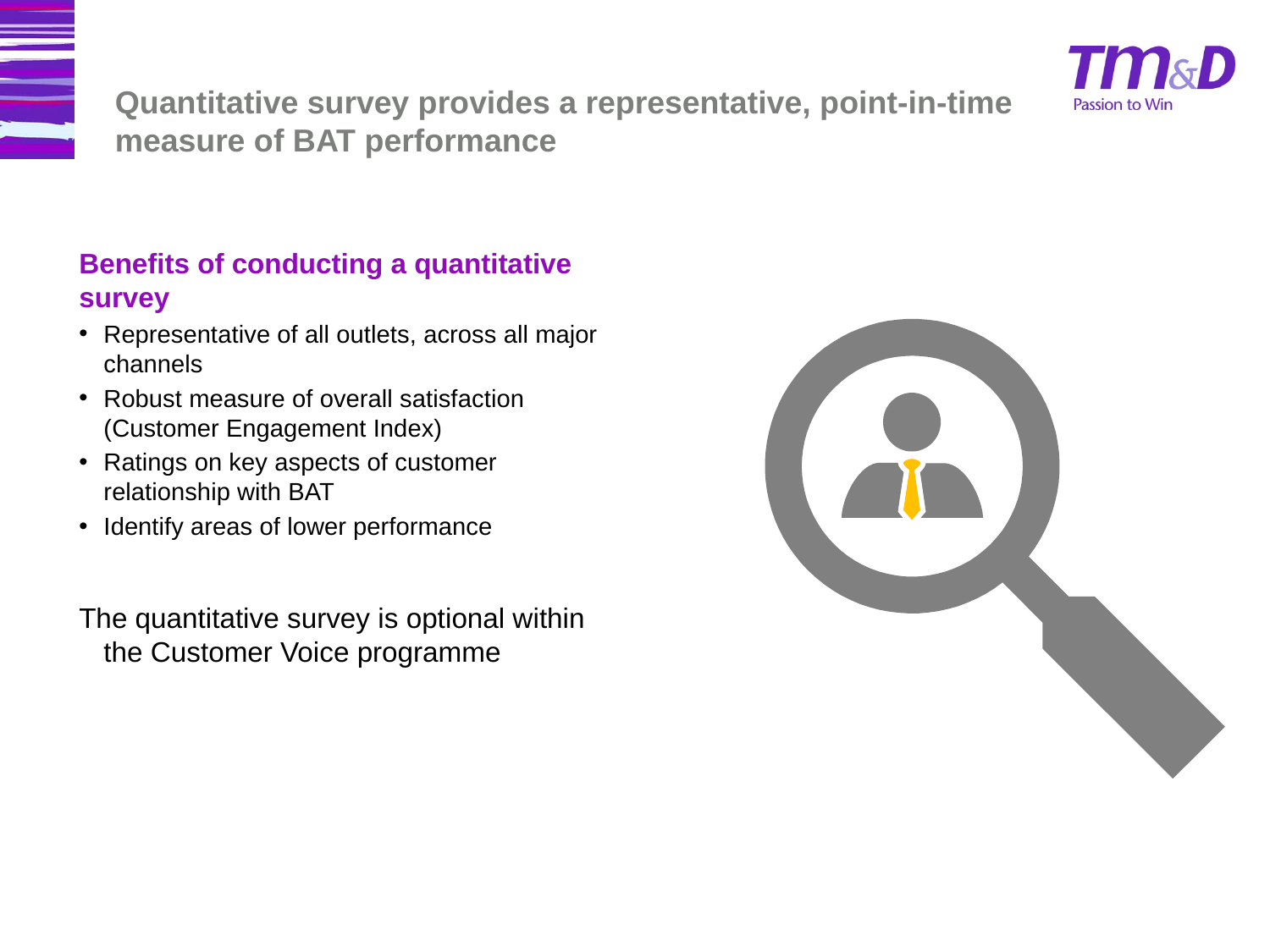

# Quantitative survey provides a representative, point-in-time measure of BAT performance
Benefits of conducting a quantitative survey
Representative of all outlets, across all major channels
Robust measure of overall satisfaction (Customer Engagement Index)
Ratings on key aspects of customer relationship with BAT
Identify areas of lower performance

The quantitative survey is optional within the Customer Voice programme